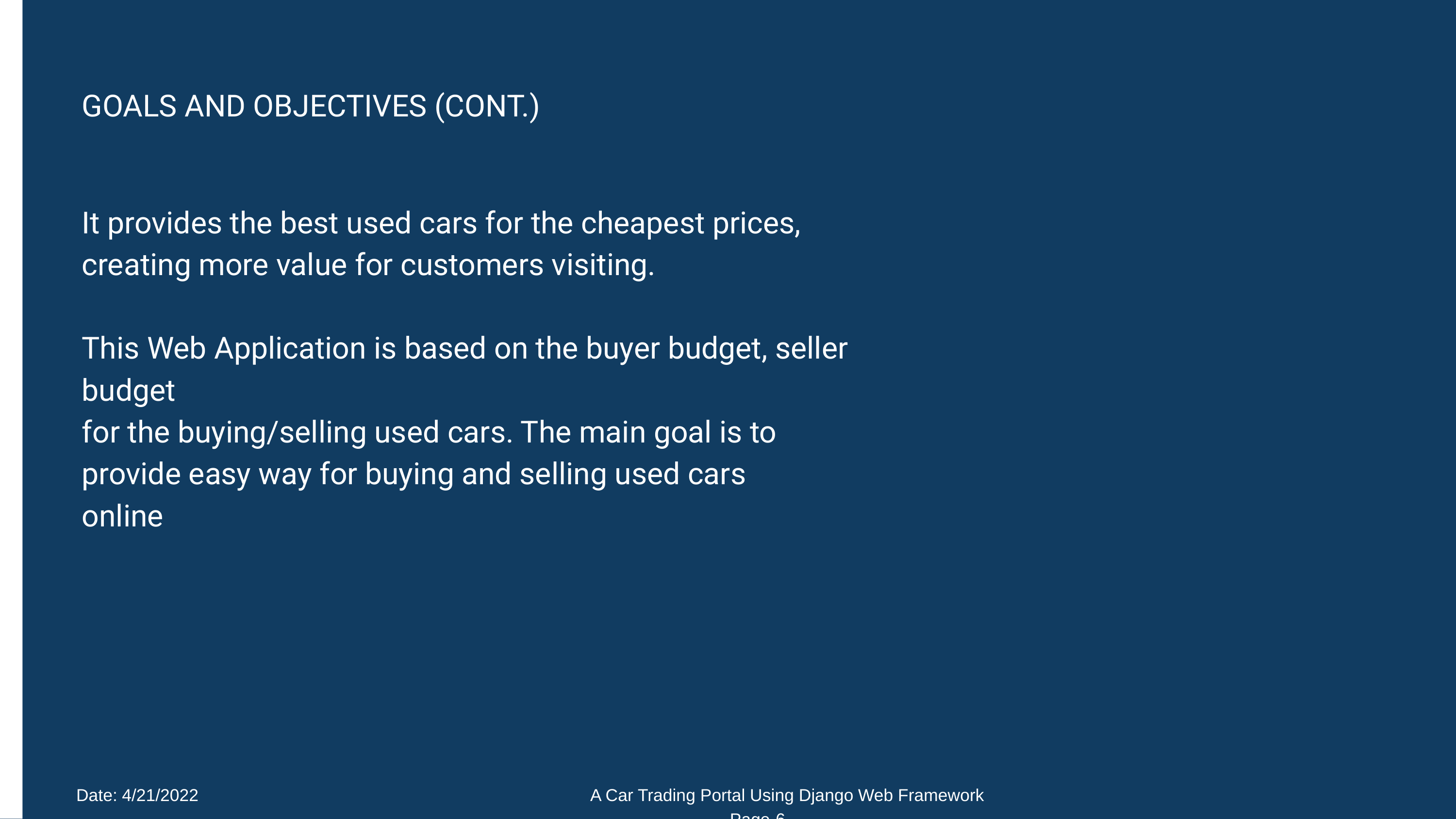

GOALS AND OBJECTIVES (CONT.)
It provides the best used cars for the cheapest prices,
creating more value for customers visiting.

This Web Application is based on the buyer budget, seller budget
for the buying/selling used cars. The main goal is to
provide easy way for buying and selling used cars
online
Date: 4/21/2022                                                                                   A Car Trading Portal Using Django Web Framework                                                                                                 Page-6